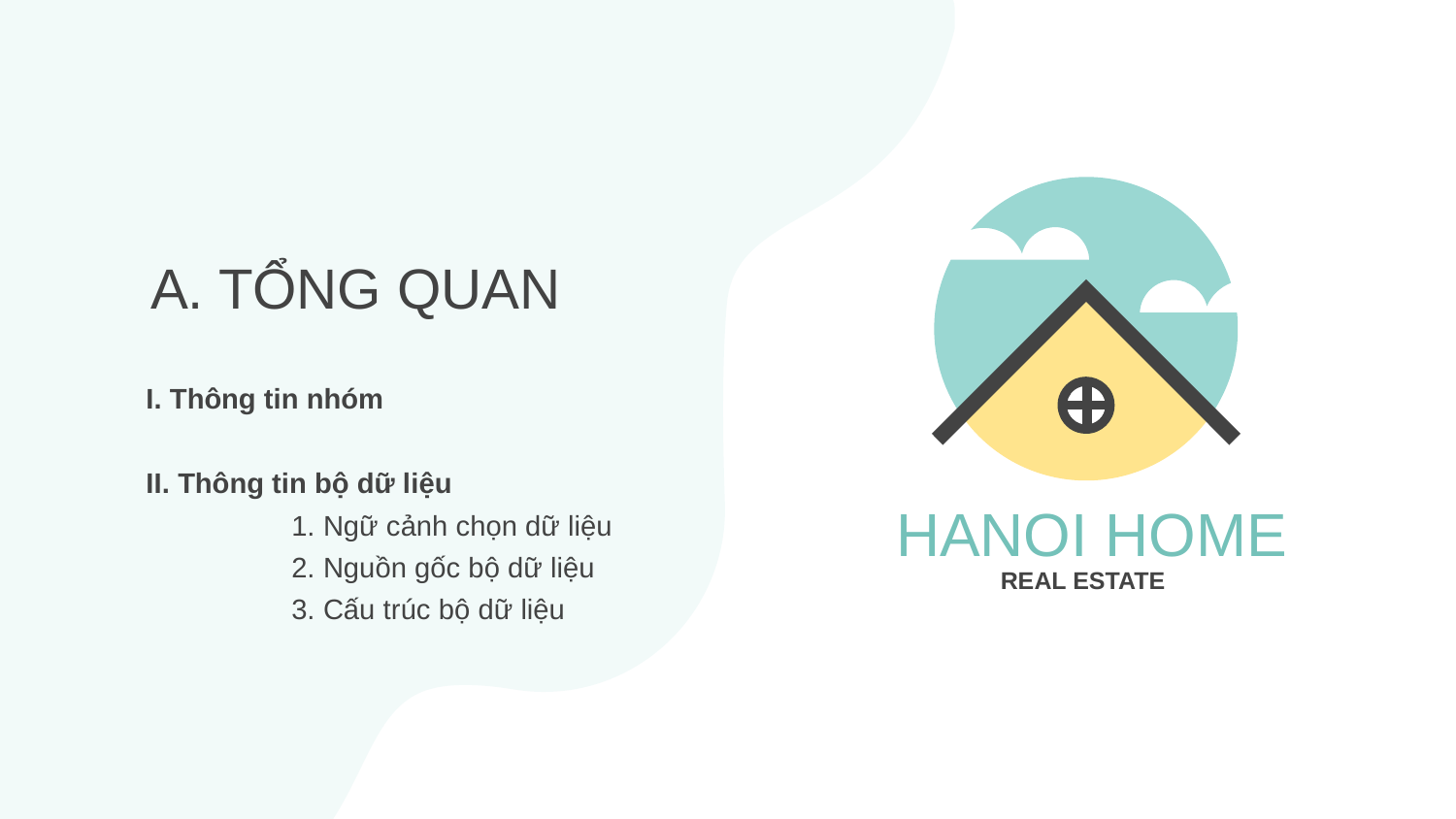

# A. TỔNG QUAN
	I. Thông tin nhóm

	II. Thông tin bộ dữ liệu
		1. Ngữ cảnh chọn dữ liệu
		2. Nguồn gốc bộ dữ liệu
		3. Cấu trúc bộ dữ liệu
HANOI HOME
REAL ESTATE